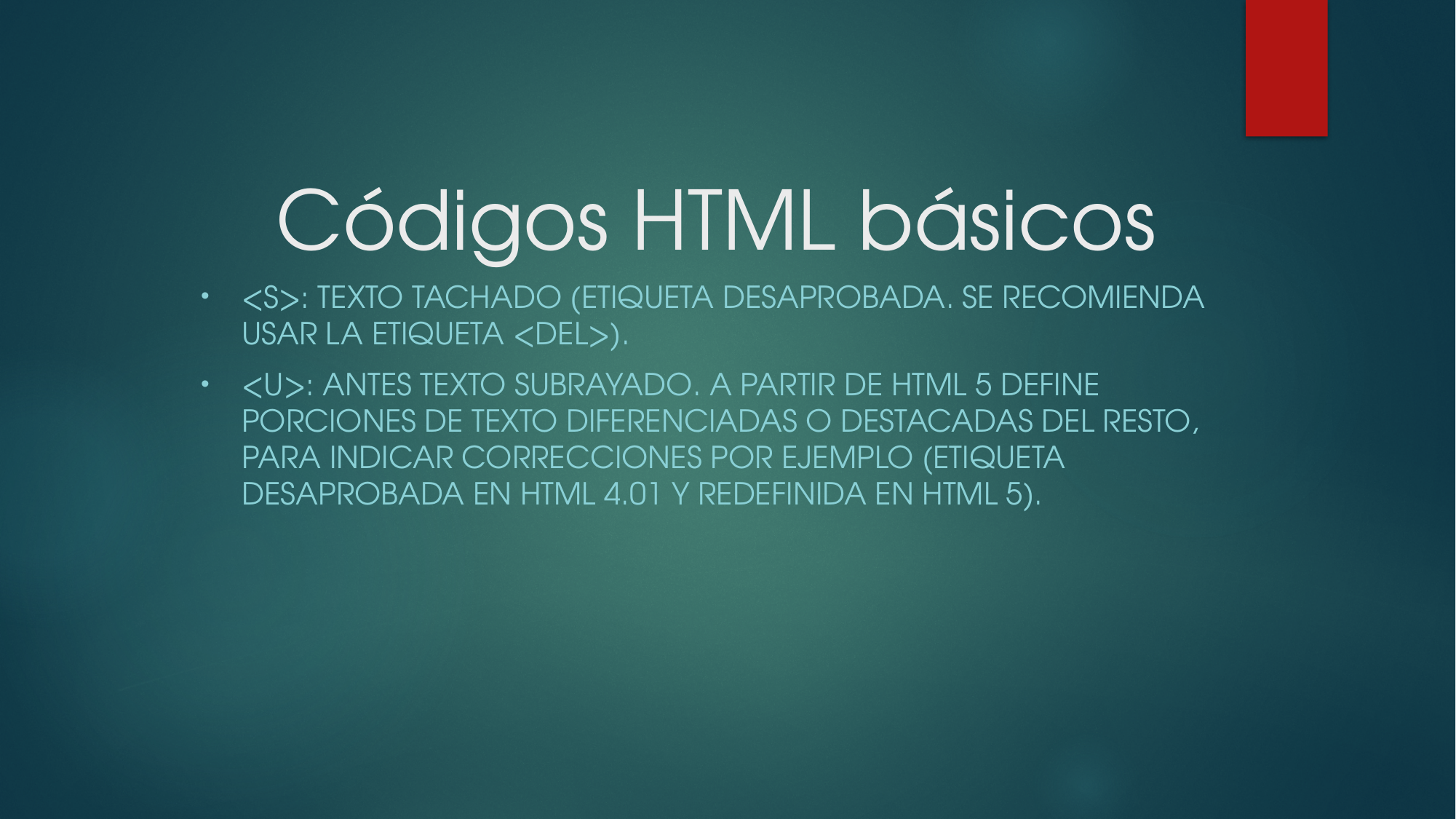

# Códigos HTML básicos
<s>: texto tachado (etiqueta desaprobada. Se recomienda usar la etiqueta <del>).
<u>: Antes texto subrayado. A partir de HTML 5 define porciones de texto diferenciadas o destacadas del resto, para indicar correcciones por ejemplo (etiqueta desaprobada en HTML 4.01 y redefinida en HTML 5).